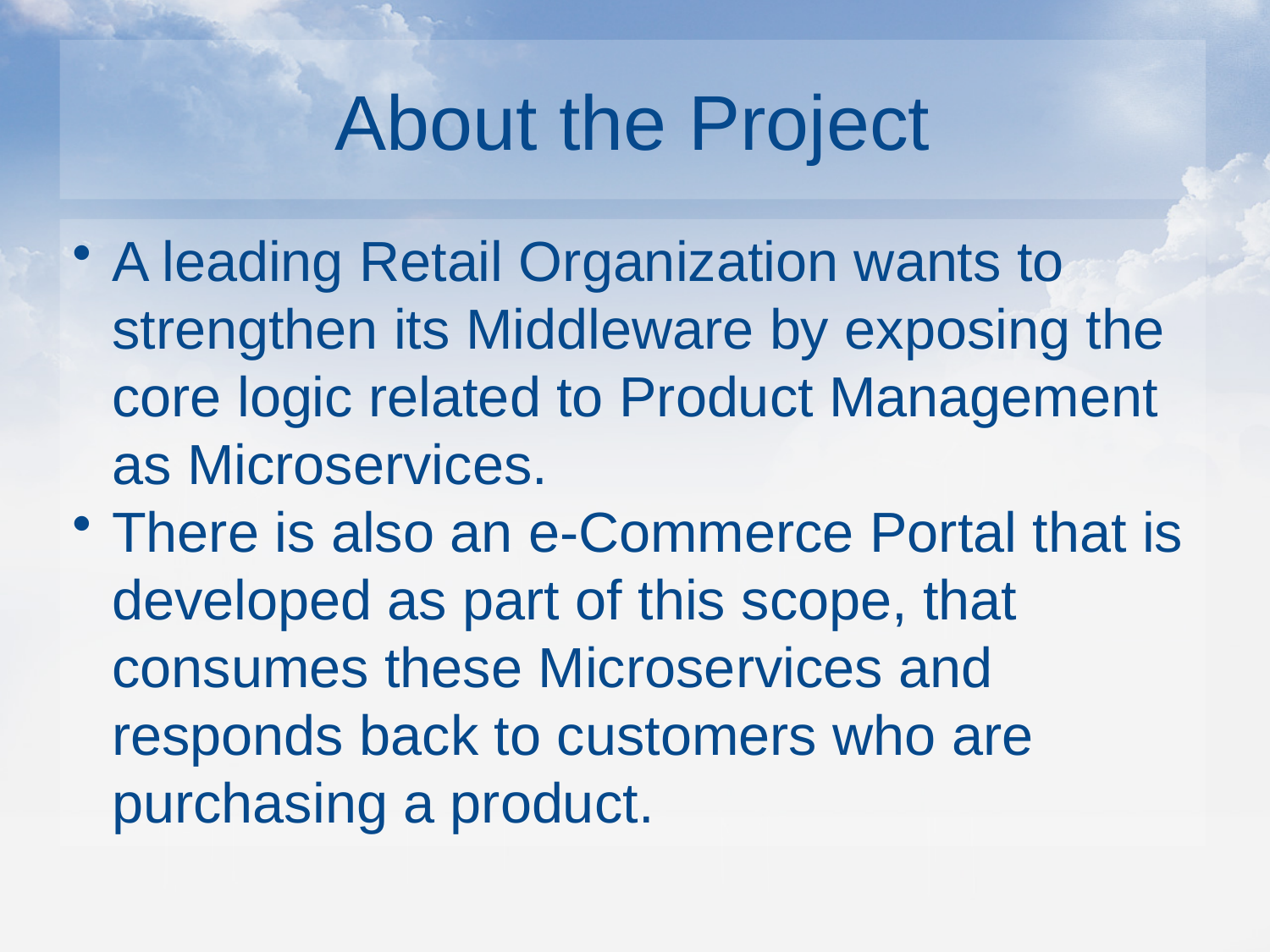

# About the Project
A leading Retail Organization wants to strengthen its Middleware by exposing the core logic related to Product Management as Microservices.
There is also an e-Commerce Portal that is developed as part of this scope, that consumes these Microservices and responds back to customers who are purchasing a product.